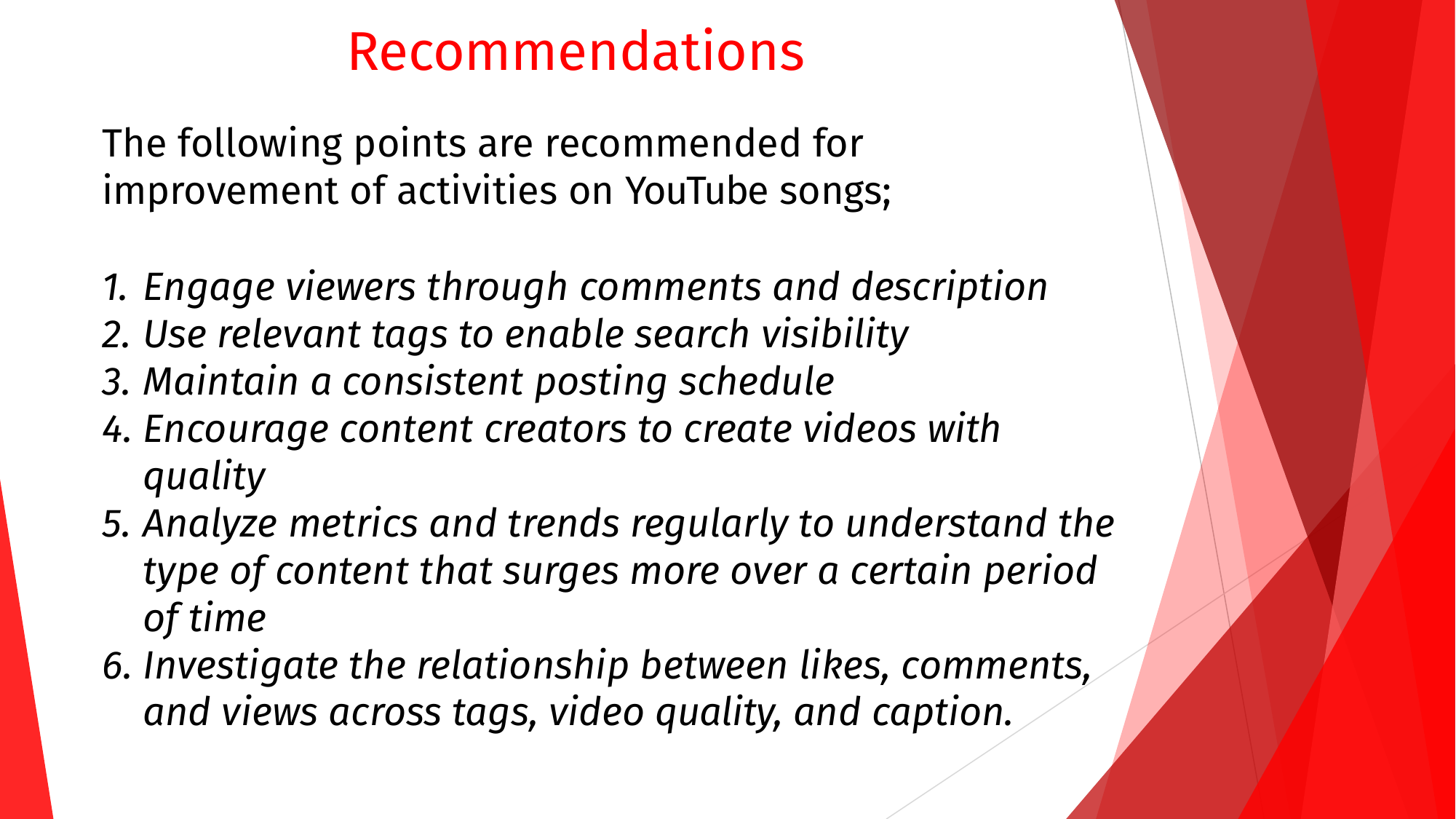

# Recommendations
The following points are recommended for improvement of activities on YouTube songs;

Engage viewers through comments and description
Use relevant tags to enable search visibility
Maintain a consistent posting schedule
Encourage content creators to create videos with quality
Analyze metrics and trends regularly to understand the type of content that surges more over a certain period of time
Investigate the relationship between likes, comments, and views across tags, video quality, and caption.